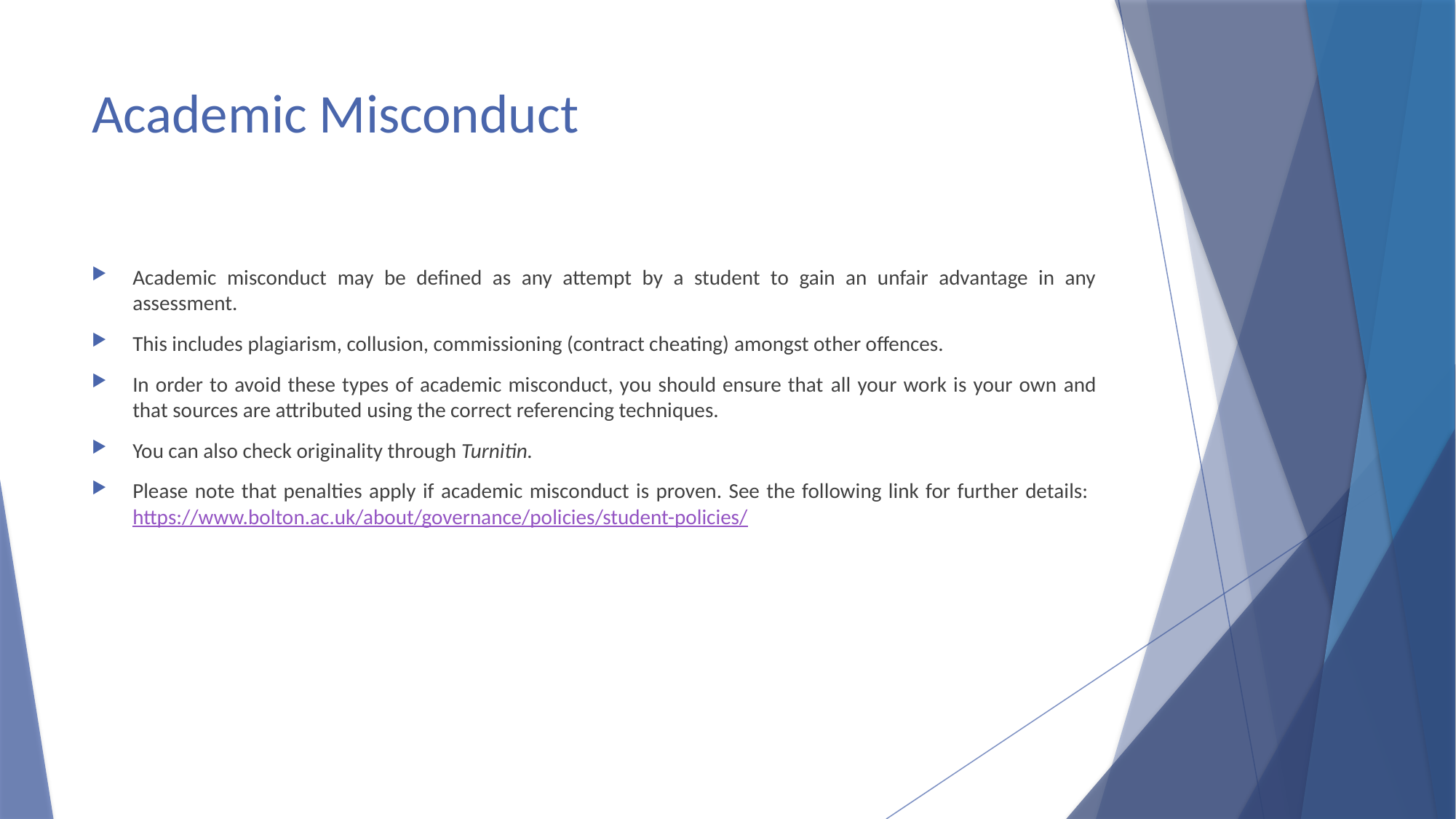

# Academic Misconduct
Academic misconduct may be defined as any attempt by a student to gain an unfair advantage in any assessment.
This includes plagiarism, collusion, commissioning (contract cheating) amongst other offences.
In order to avoid these types of academic misconduct, you should ensure that all your work is your own and that sources are attributed using the correct referencing techniques.
You can also check originality through Turnitin.
Please note that penalties apply if academic misconduct is proven. See the following link for further details:  https://www.bolton.ac.uk/about/governance/policies/student-policies/